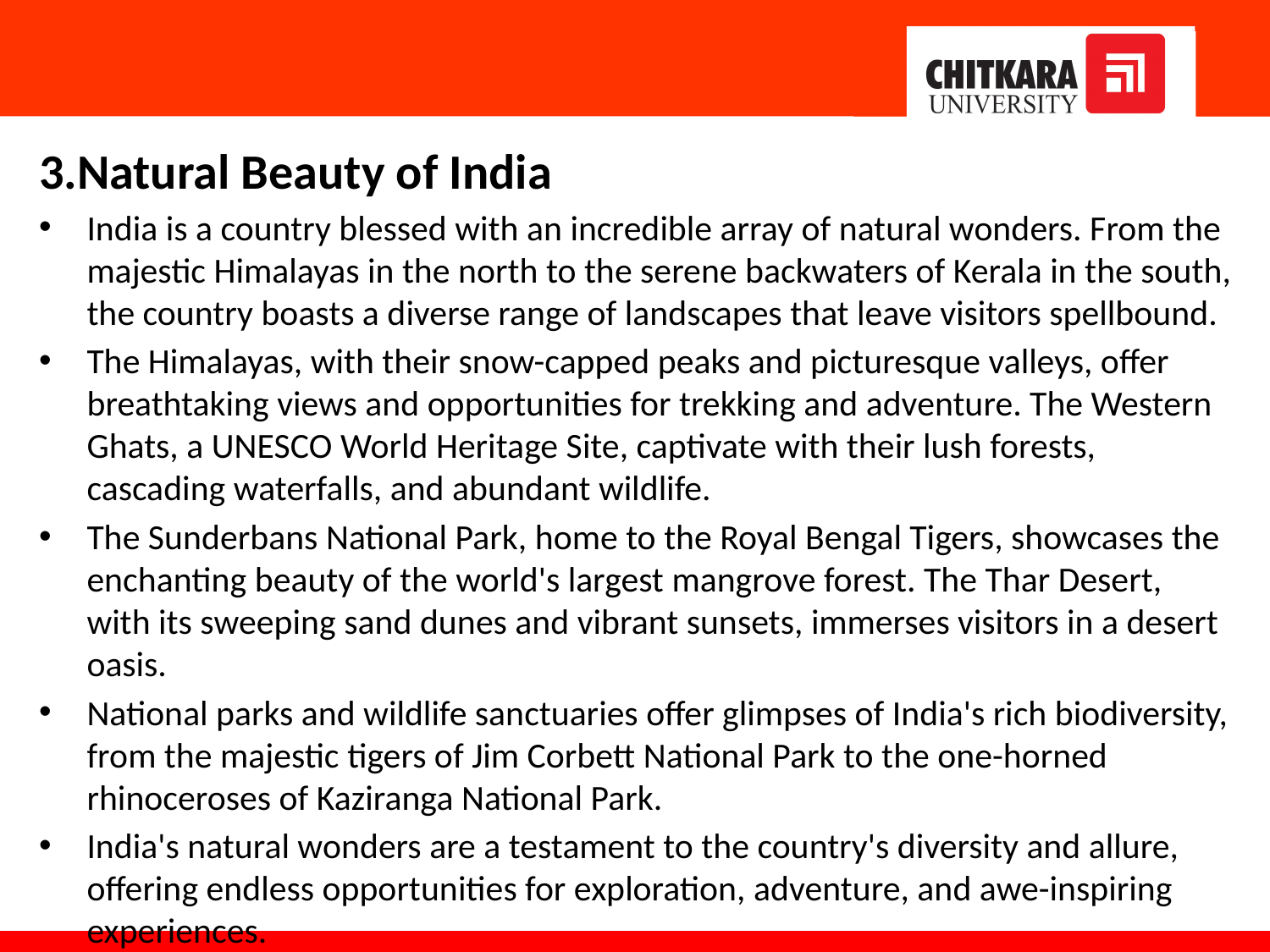

3.Natural Beauty of India
India is a country blessed with an incredible array of natural wonders. From the majestic Himalayas in the north to the serene backwaters of Kerala in the south, the country boasts a diverse range of landscapes that leave visitors spellbound.
The Himalayas, with their snow-capped peaks and picturesque valleys, offer breathtaking views and opportunities for trekking and adventure. The Western Ghats, a UNESCO World Heritage Site, captivate with their lush forests, cascading waterfalls, and abundant wildlife.
The Sunderbans National Park, home to the Royal Bengal Tigers, showcases the enchanting beauty of the world's largest mangrove forest. The Thar Desert, with its sweeping sand dunes and vibrant sunsets, immerses visitors in a desert oasis.
National parks and wildlife sanctuaries offer glimpses of India's rich biodiversity, from the majestic tigers of Jim Corbett National Park to the one-horned rhinoceroses of Kaziranga National Park.
India's natural wonders are a testament to the country's diversity and allure, offering endless opportunities for exploration, adventure, and awe-inspiring experiences.
8